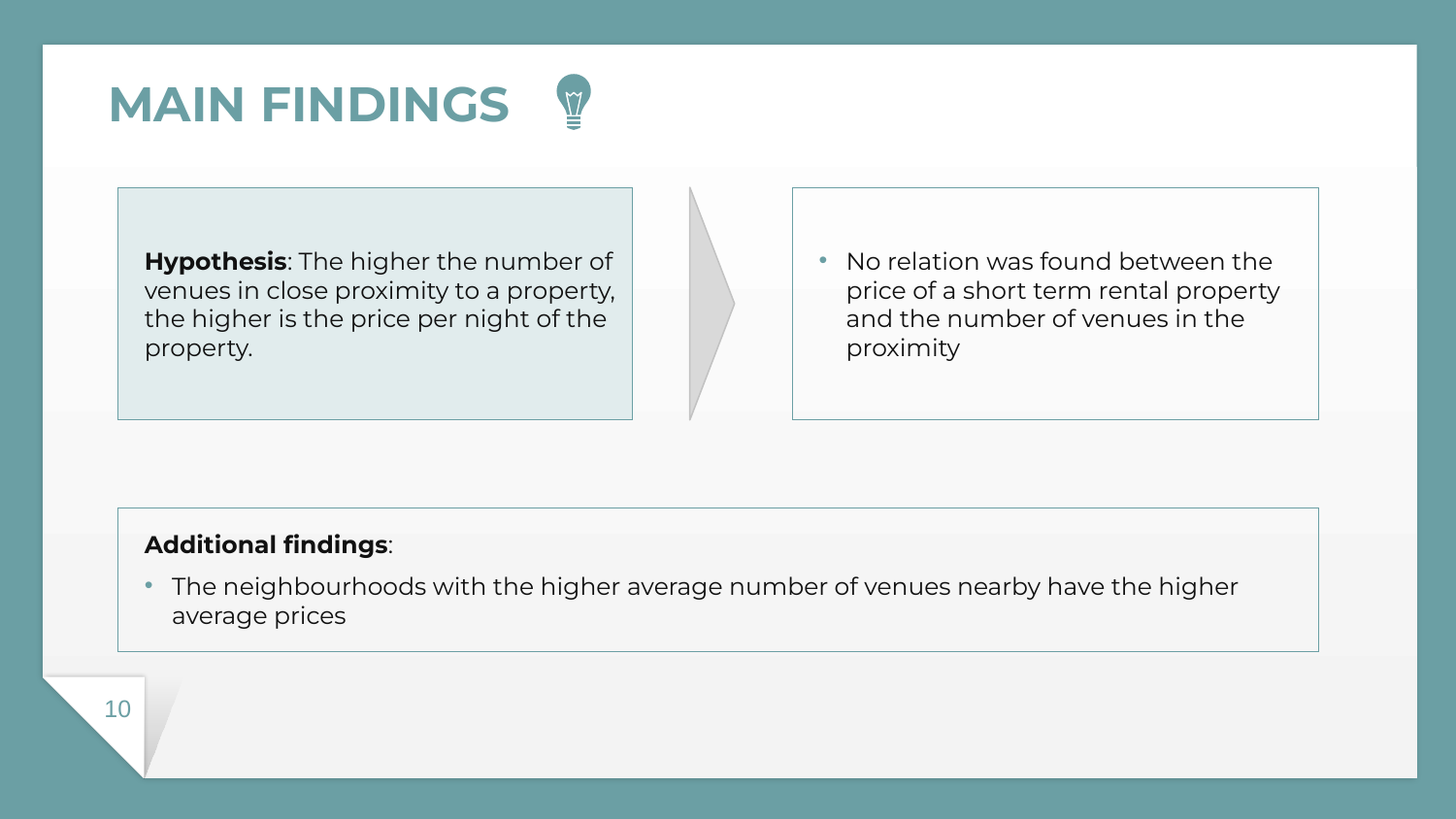

MAIN FINDINGS

Hypothesis: The higher the number of venues in close proximity to a property, the higher is the price per night of the property.
No relation was found between the price of a short term rental property and the number of venues in the proximity

Additional findings:
The neighbourhoods with the higher average number of venues nearby have the higher average prices
10